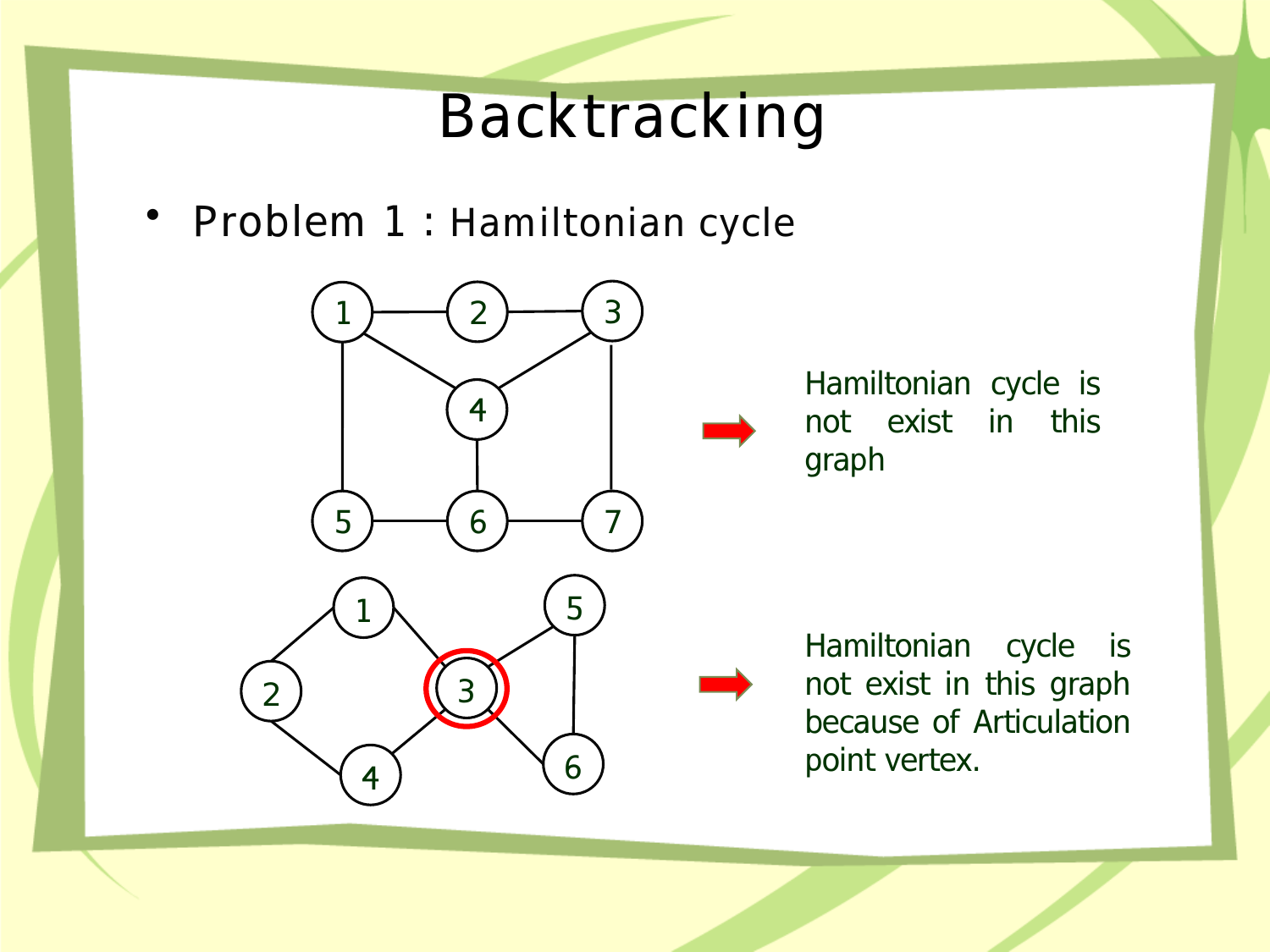

# Backtracking
Problem 1 : Hamiltonian cycle

3

2

1

4

5

6

7
Hamiltonian cycle is not exist in this graph

5

1

3

2

6

4
Hamiltonian cycle is not exist in this graph because of Articulation point vertex.